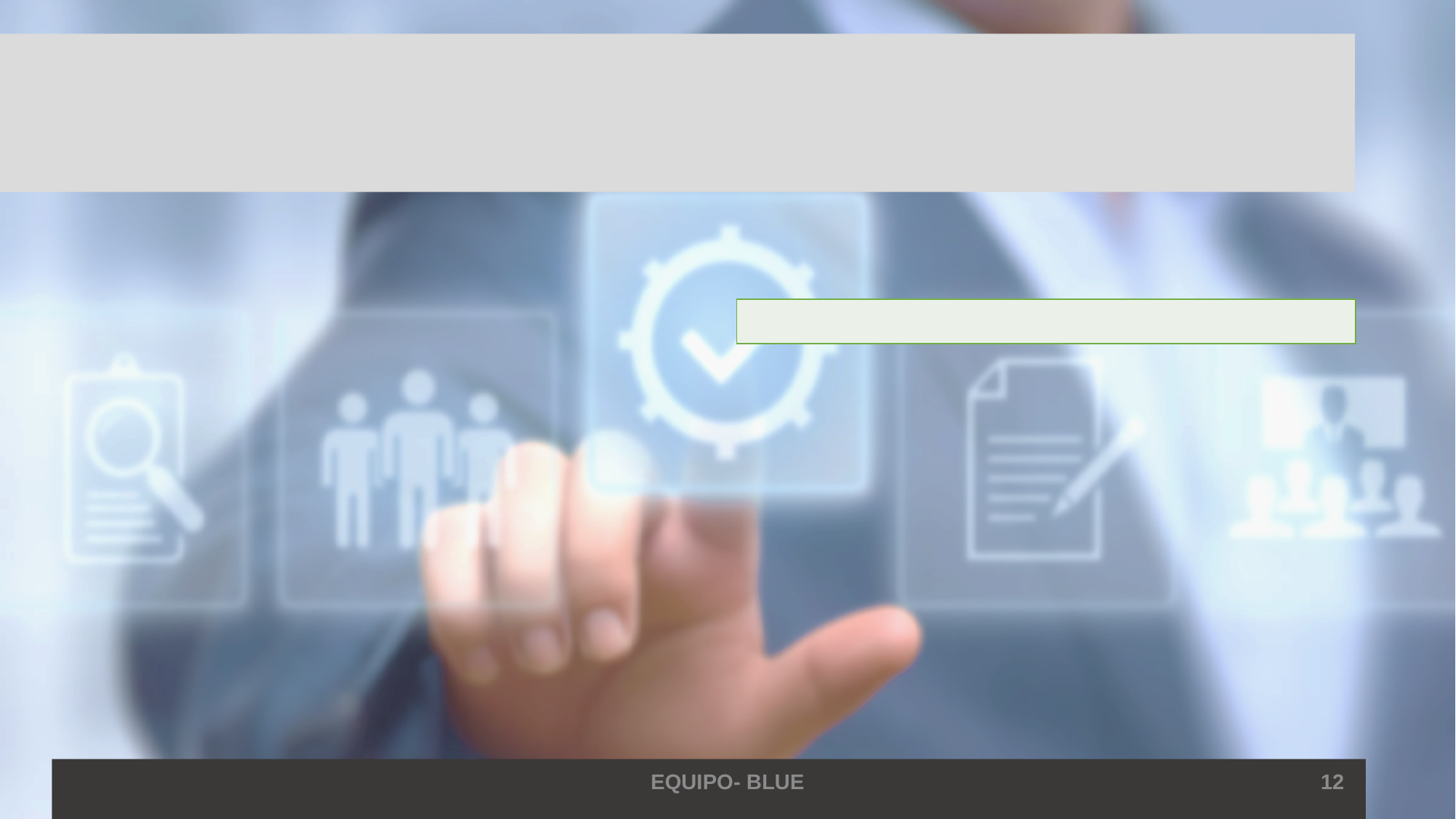

#

|  |
| --- |
EQUIPO- BLUE
12